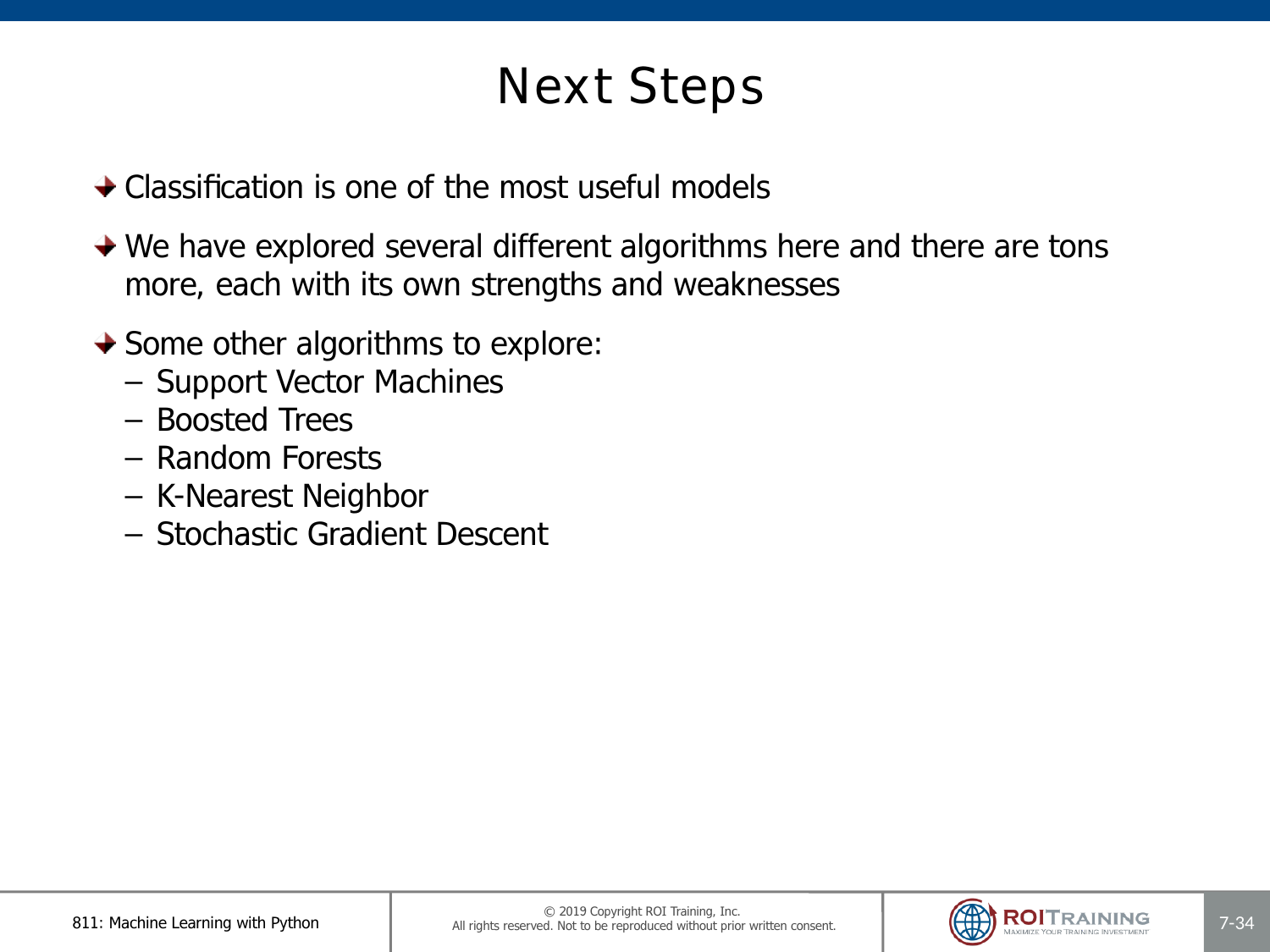

# Next Steps
Classification is one of the most useful models
We have explored several different algorithms here and there are tons more, each with its own strengths and weaknesses
Some other algorithms to explore:
Support Vector Machines
Boosted Trees
Random Forests
K-Nearest Neighbor
Stochastic Gradient Descent